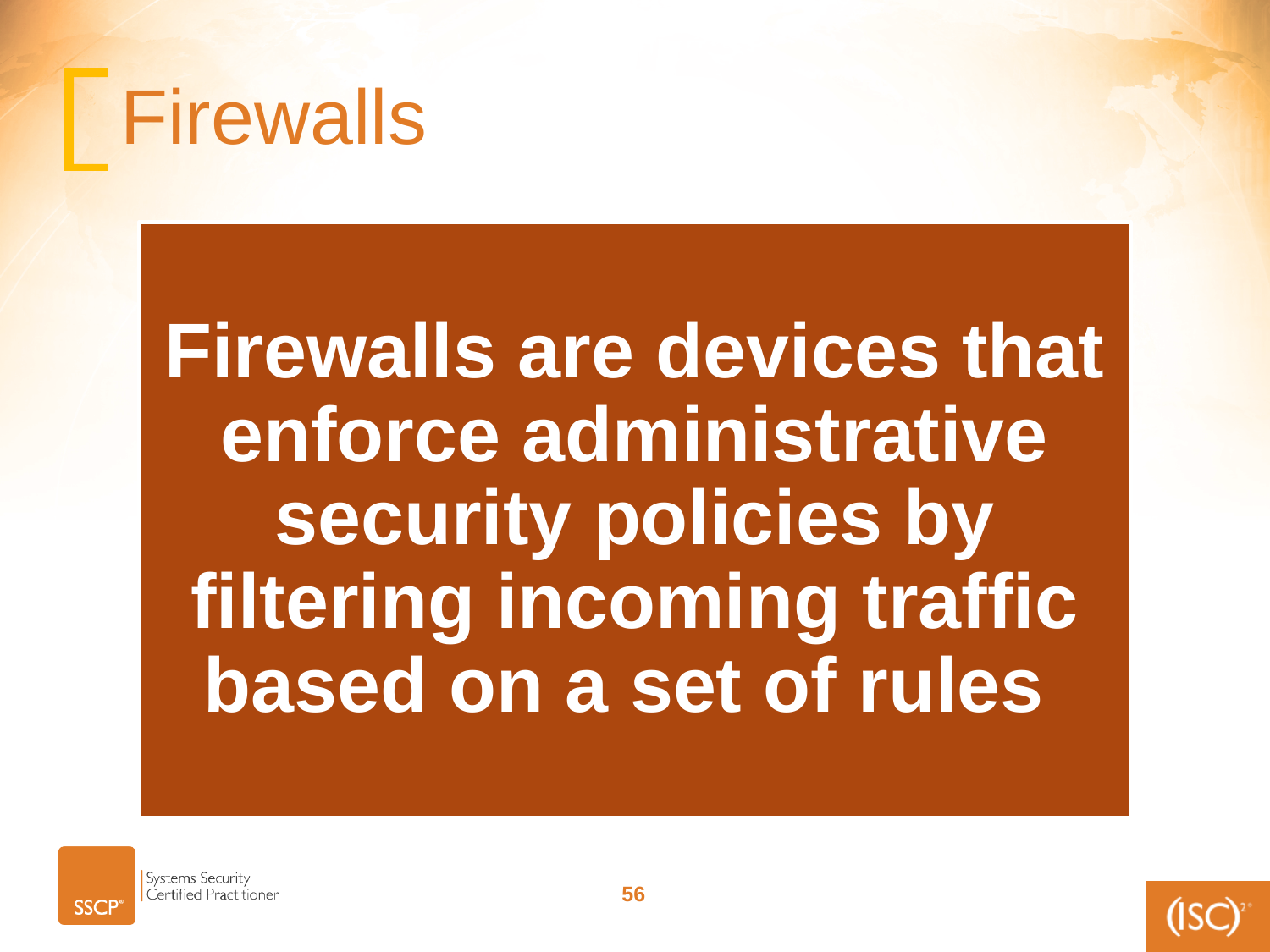

# Firewalls
Firewalls are devices that enforce administrative security policies by filtering incoming traffic based on a set of rules